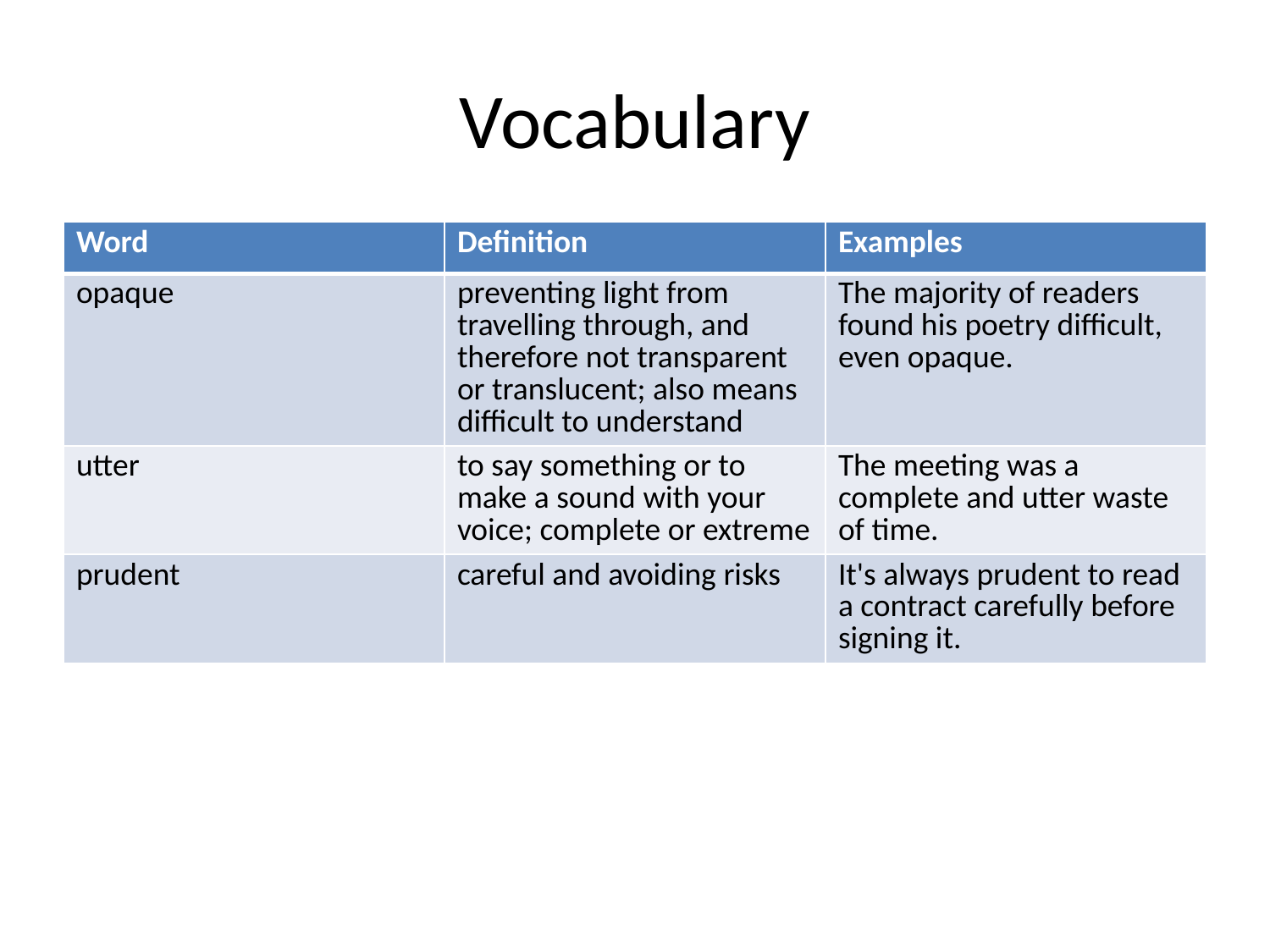

# Vocabulary
| Word | Definition | Examples |
| --- | --- | --- |
| opaque | preventing light from travelling through, and therefore not transparent or translucent; also means difficult to understand | The majority of readers found his poetry difficult, even opaque. |
| utter | to say something or to make a sound with your voice; complete or extreme | The meeting was a complete and utter waste of time. |
| prudent | careful and avoiding risks | It's always prudent to read a contract carefully before signing it. |